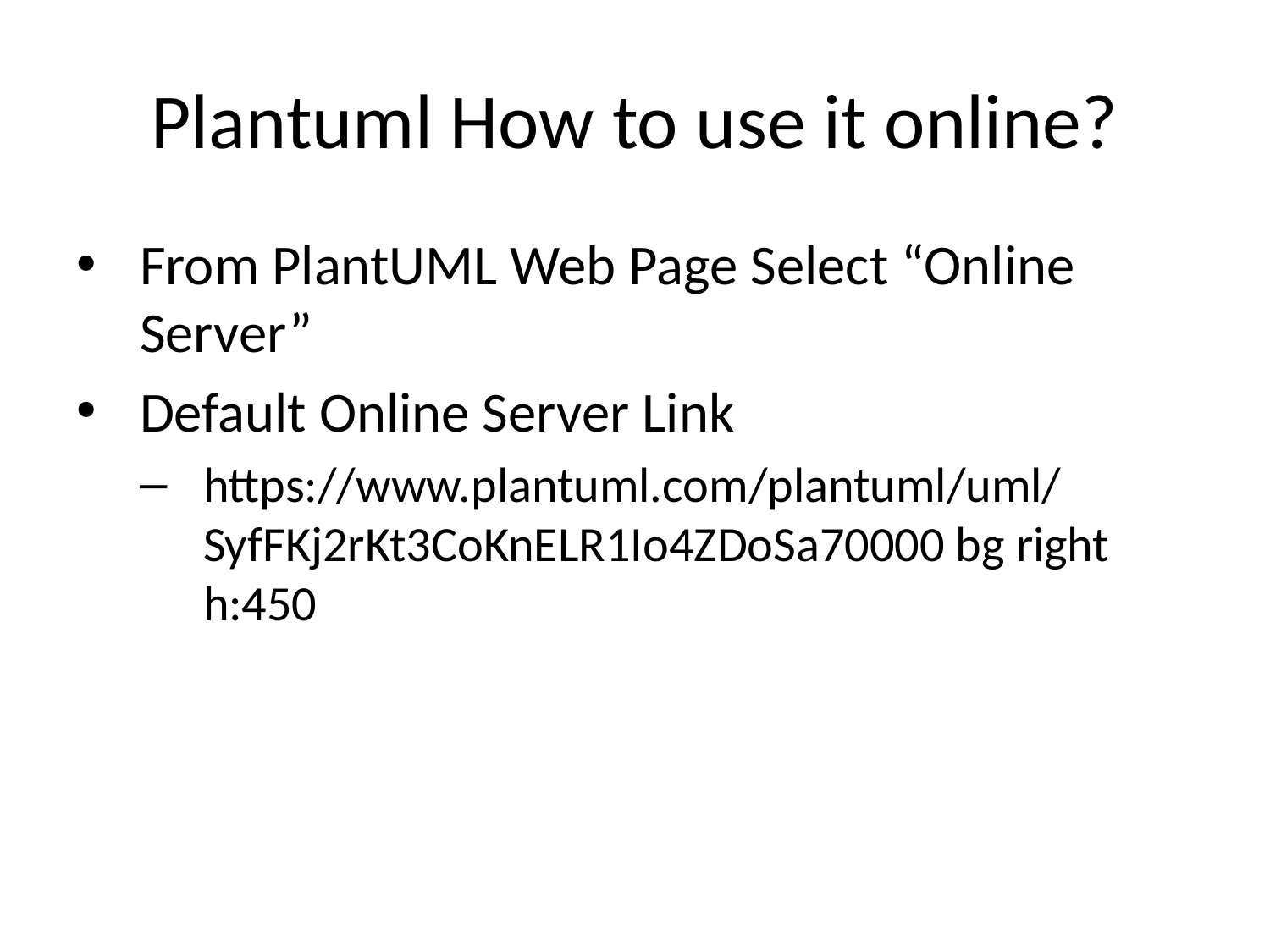

# Plantuml How to use it online?
From PlantUML Web Page Select “Online Server”
Default Online Server Link
https://www.plantuml.com/plantuml/uml/SyfFKj2rKt3CoKnELR1Io4ZDoSa70000 bg right h:450